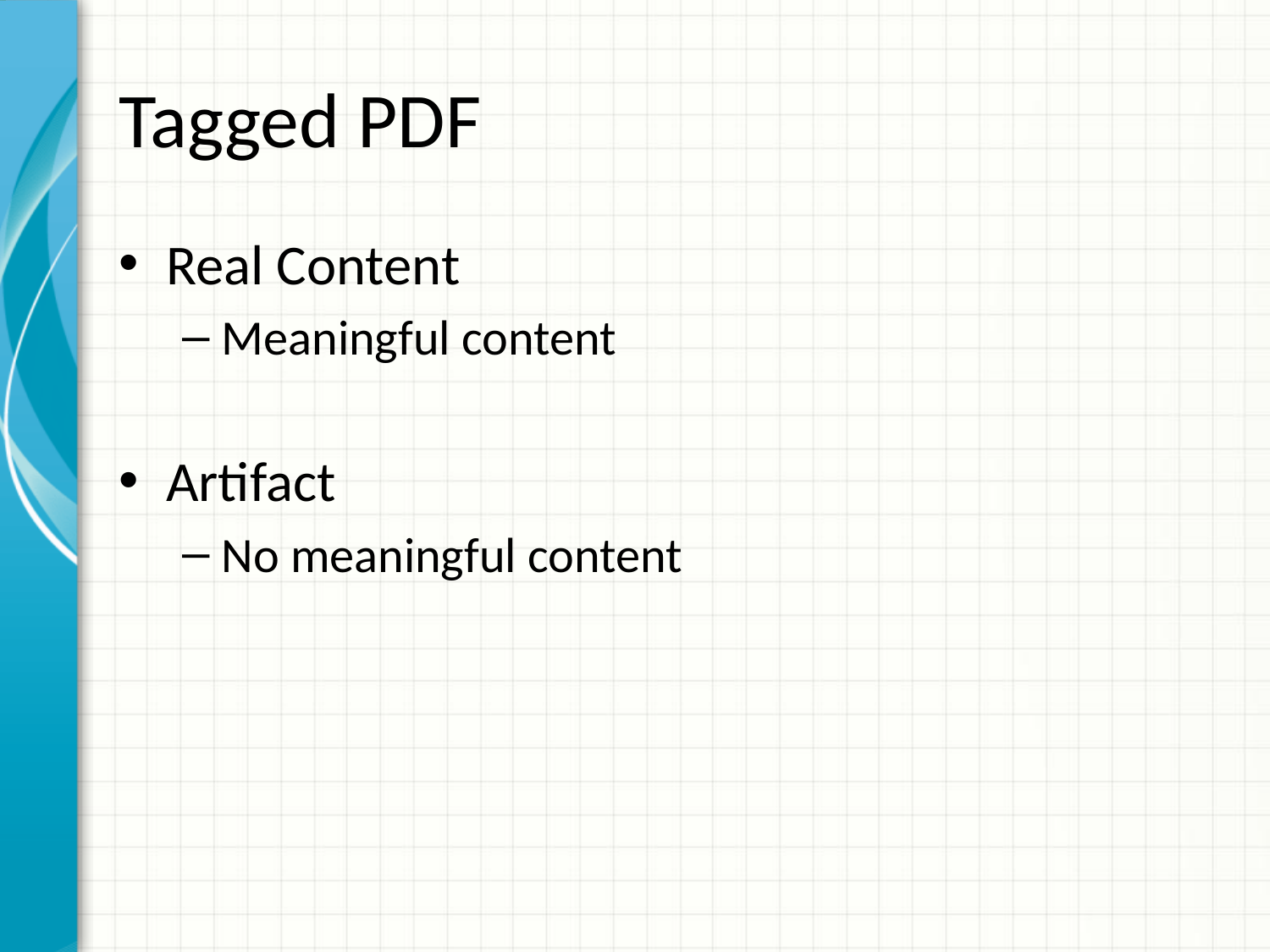

# Tagged PDF
Real Content
Meaningful content

Artifact
No meaningful content